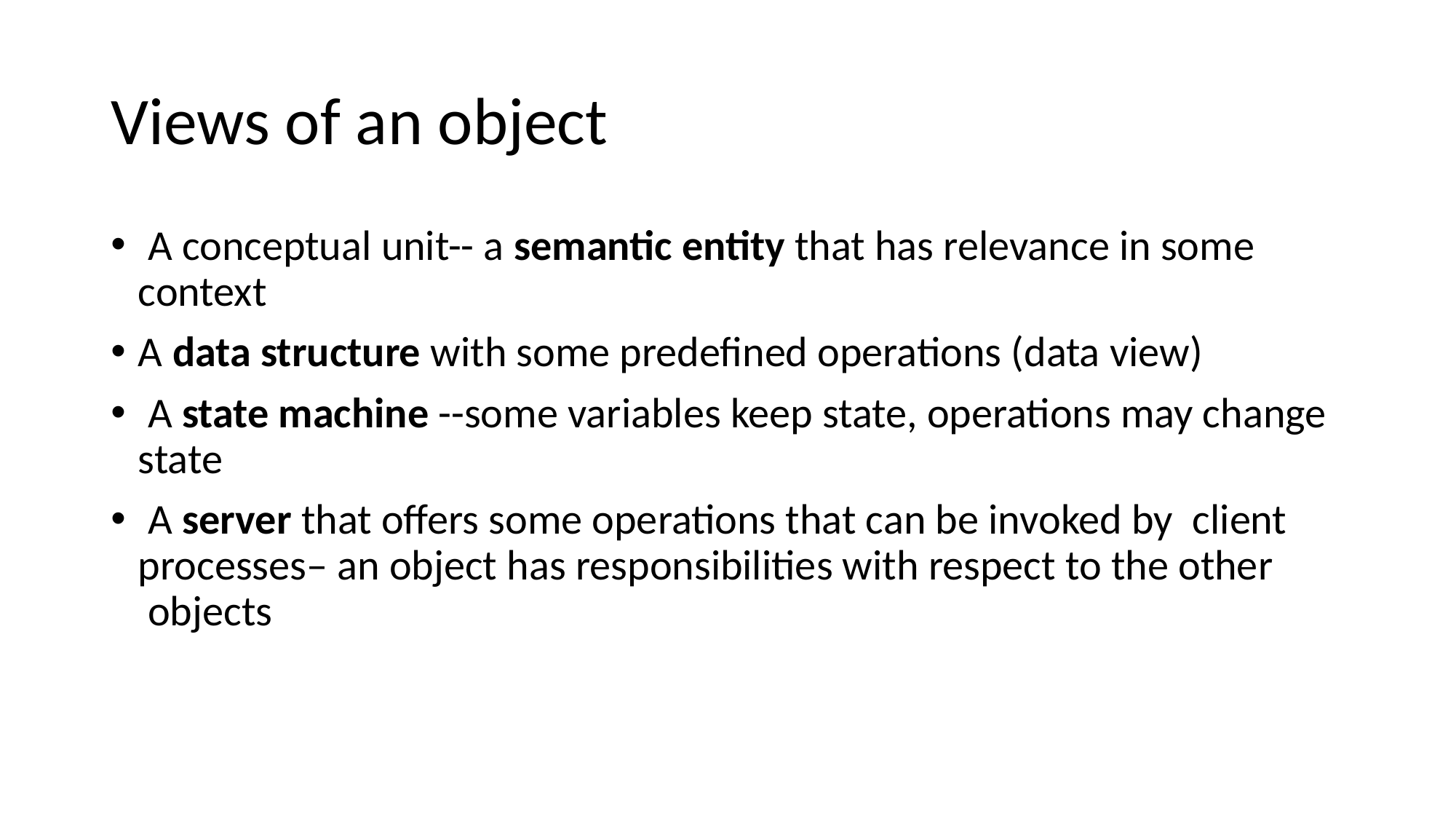

# Views of an object
 A conceptual unit-- a semantic entity that has relevance in some context
A data structure with some predefined operations (data view)
 A state machine --some variables keep state, operations may change state
 A server that offers some operations that can be invoked by  client processes– an object has responsibilities with respect to the other
 objects